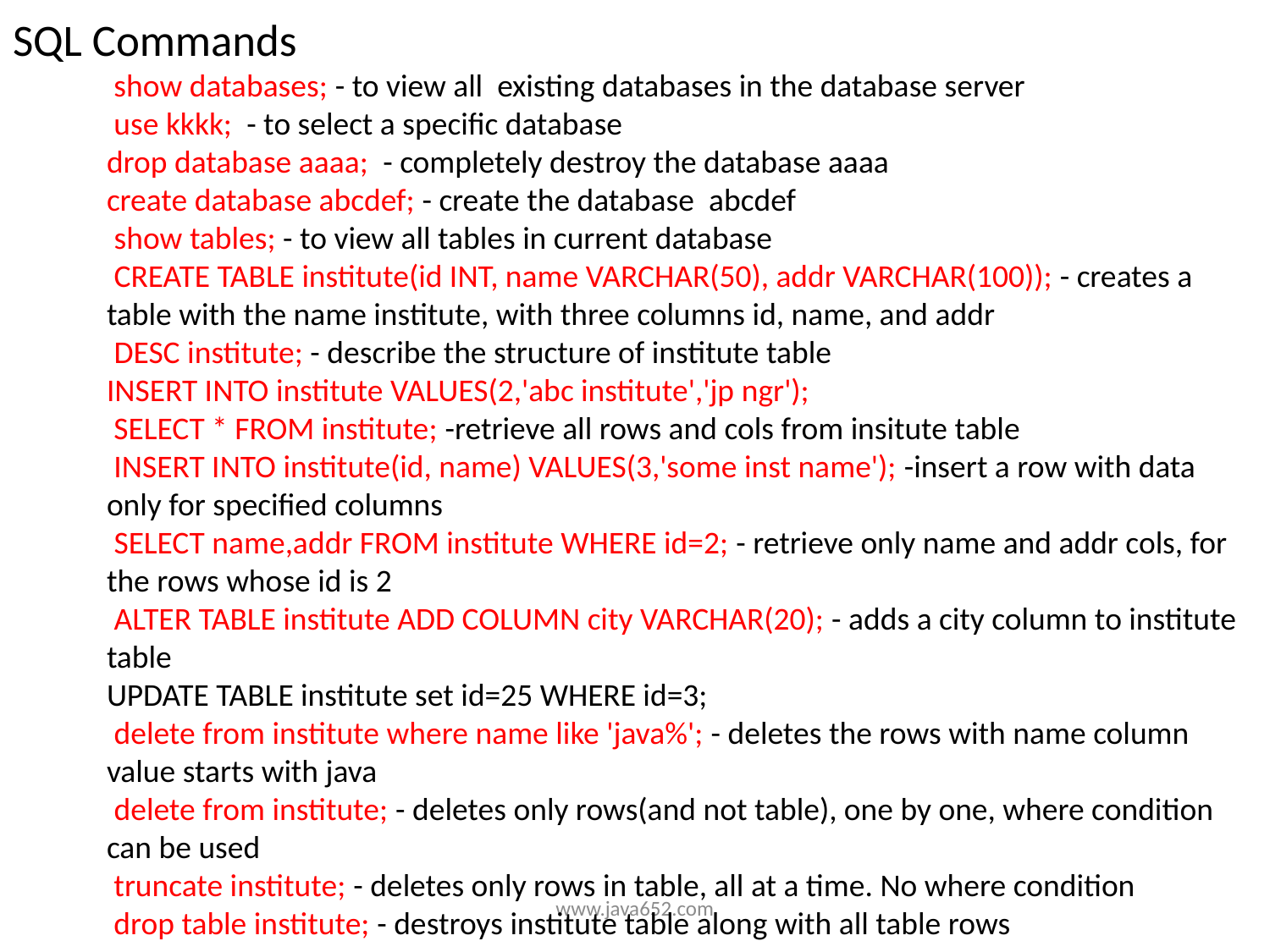

# SQL Commands show databases; - to view all  existing databases in the database server use kkkk;  - to select a specific database drop database aaaa;  - completely destroy the database aaaa create database abcdef; - create the database  abcdef show tables; - to view all tables in current database CREATE TABLE institute(id INT, name VARCHAR(50), addr VARCHAR(100)); - creates a table with the name institute, with three columns id, name, and addr DESC institute; - describe the structure of institute table INSERT INTO institute VALUES(2,'abc institute','jp ngr'); SELECT * FROM institute; -retrieve all rows and cols from insitute table INSERT INTO institute(id, name) VALUES(3,'some inst name'); -insert a row with data only for specified columns SELECT name,addr FROM institute WHERE id=2; - retrieve only name and addr cols, for the rows whose id is 2 ALTER TABLE institute ADD COLUMN city VARCHAR(20); - adds a city column to institute table UPDATE TABLE institute set id=25 WHERE id=3; delete from institute where name like 'java%'; - deletes the rows with name column value starts with java delete from institute; - deletes only rows(and not table), one by one, where condition can be used truncate institute; - deletes only rows in table, all at a time. No where condition drop table institute; - destroys institute table along with all table rows
www.java652.com